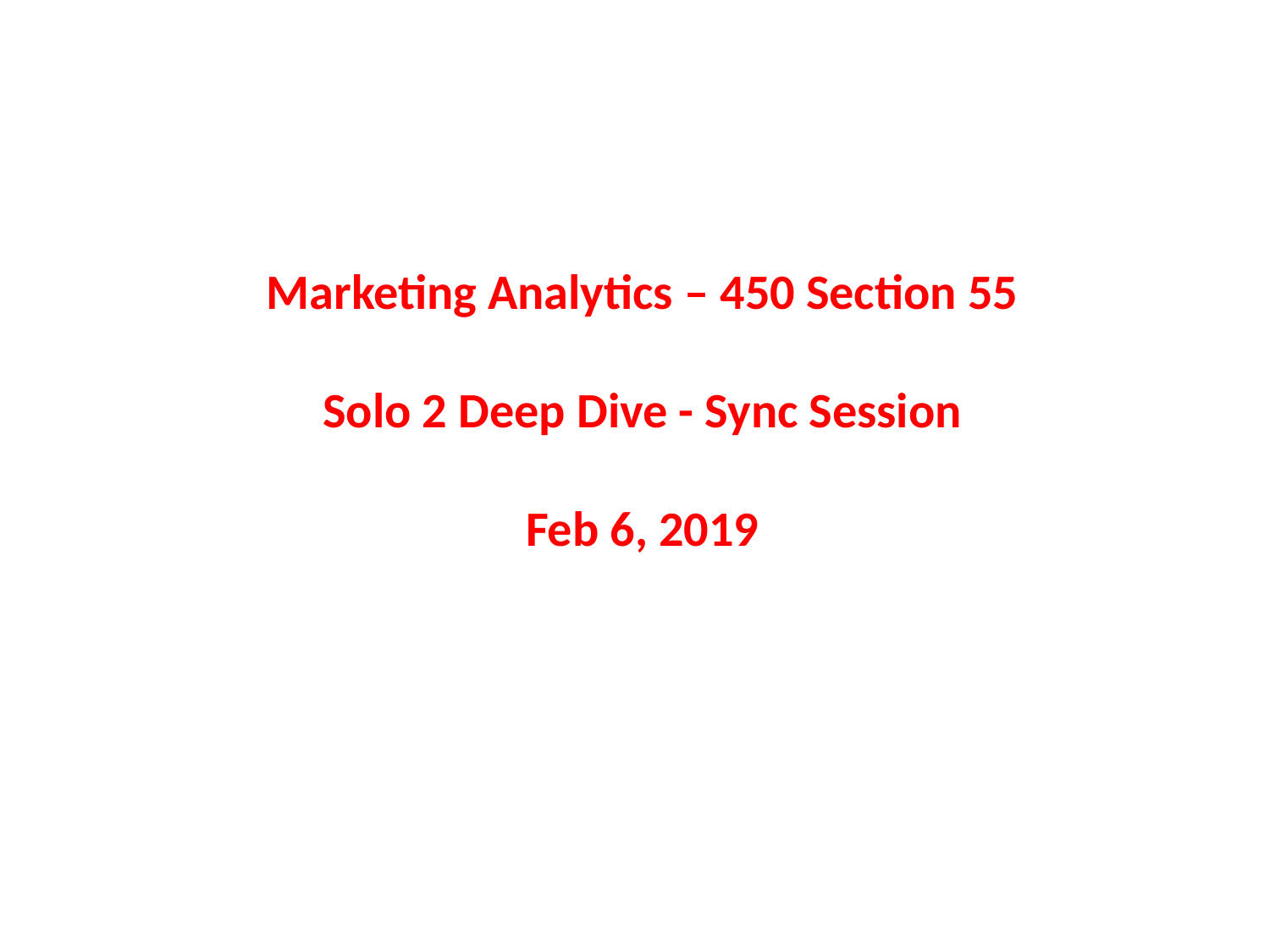

Marketing Analytics – 450 Section 55

Solo 2 Deep Dive - Sync Session

Feb 6, 2019